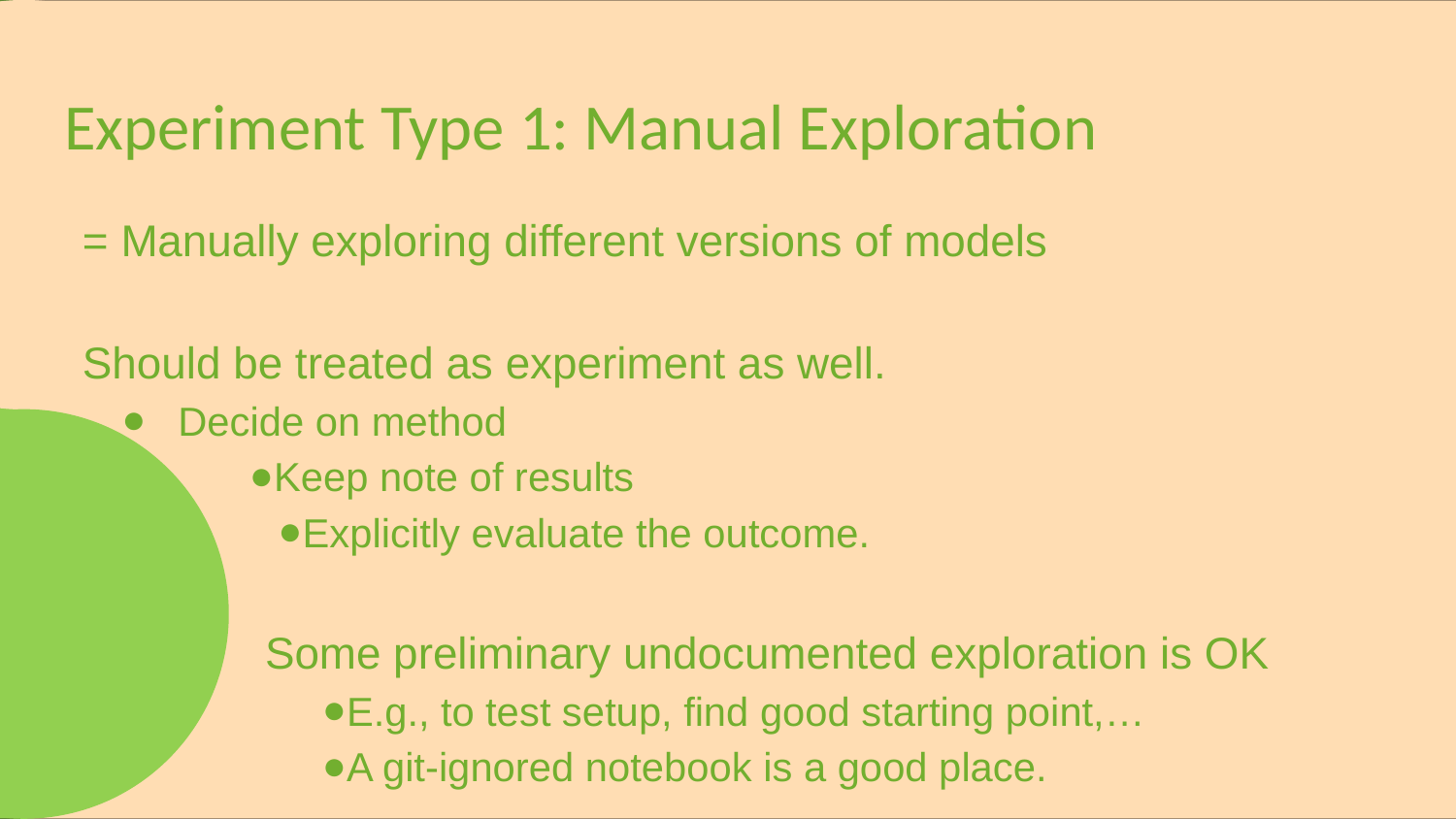

# Experiment Type 1: Manual Exploration
= Manually exploring different versions of models

Should be treated as experiment as well.
Decide on method
Keep note of results
Explicitly evaluate the outcome.

	   Some preliminary undocumented exploration is OK
E.g., to test setup, find good starting point,…
A git-ignored notebook is a good place.